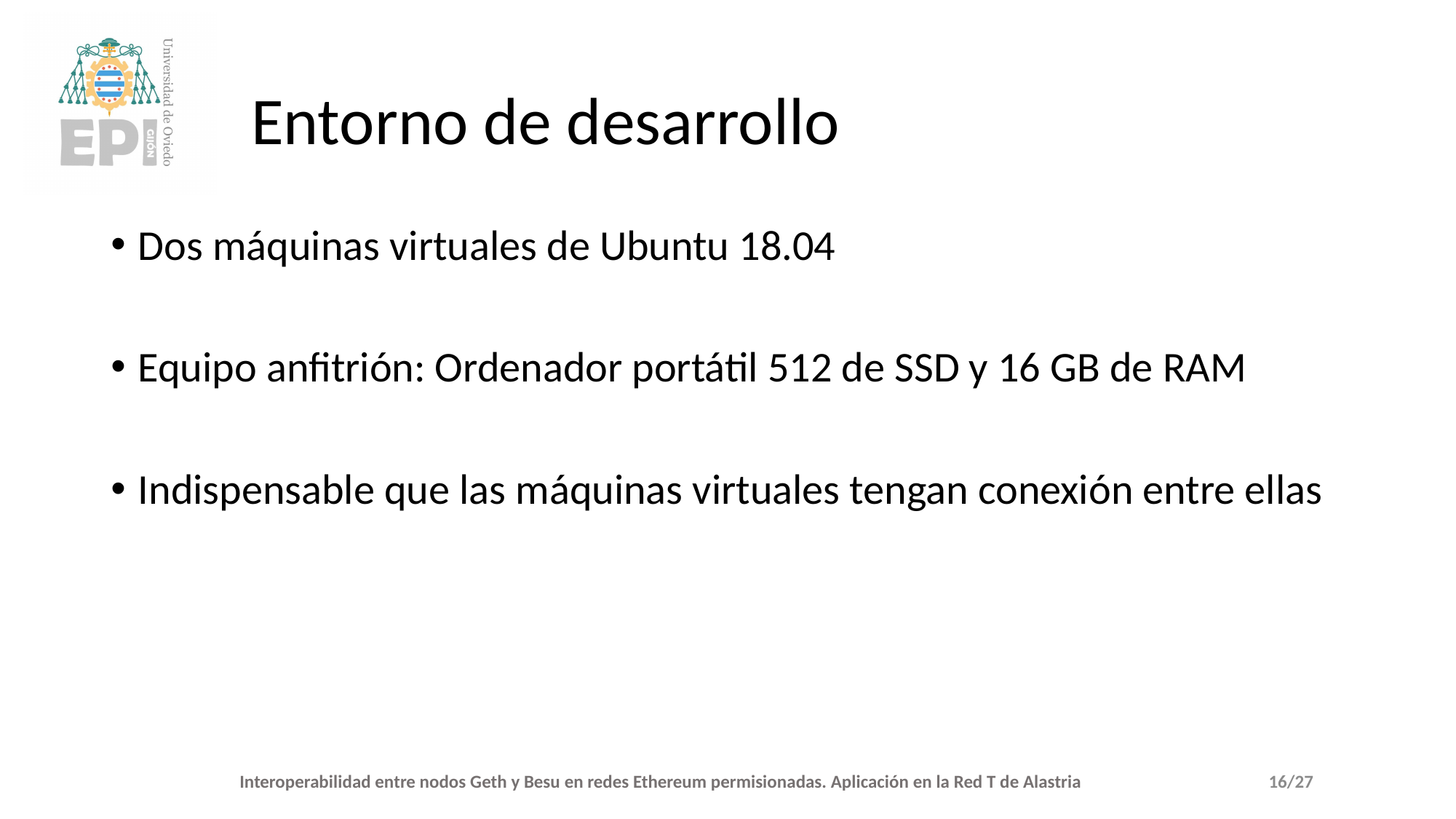

# Entorno de desarrollo
Dos máquinas virtuales de Ubuntu 18.04

Equipo anfitrión: Ordenador portátil 512 de SSD y 16 GB de RAM

Indispensable que las máquinas virtuales tengan conexión entre ellas
Interoperabilidad entre nodos Geth y Besu en redes Ethereum permisionadas. Aplicación en la Red T de Alastria
16/27